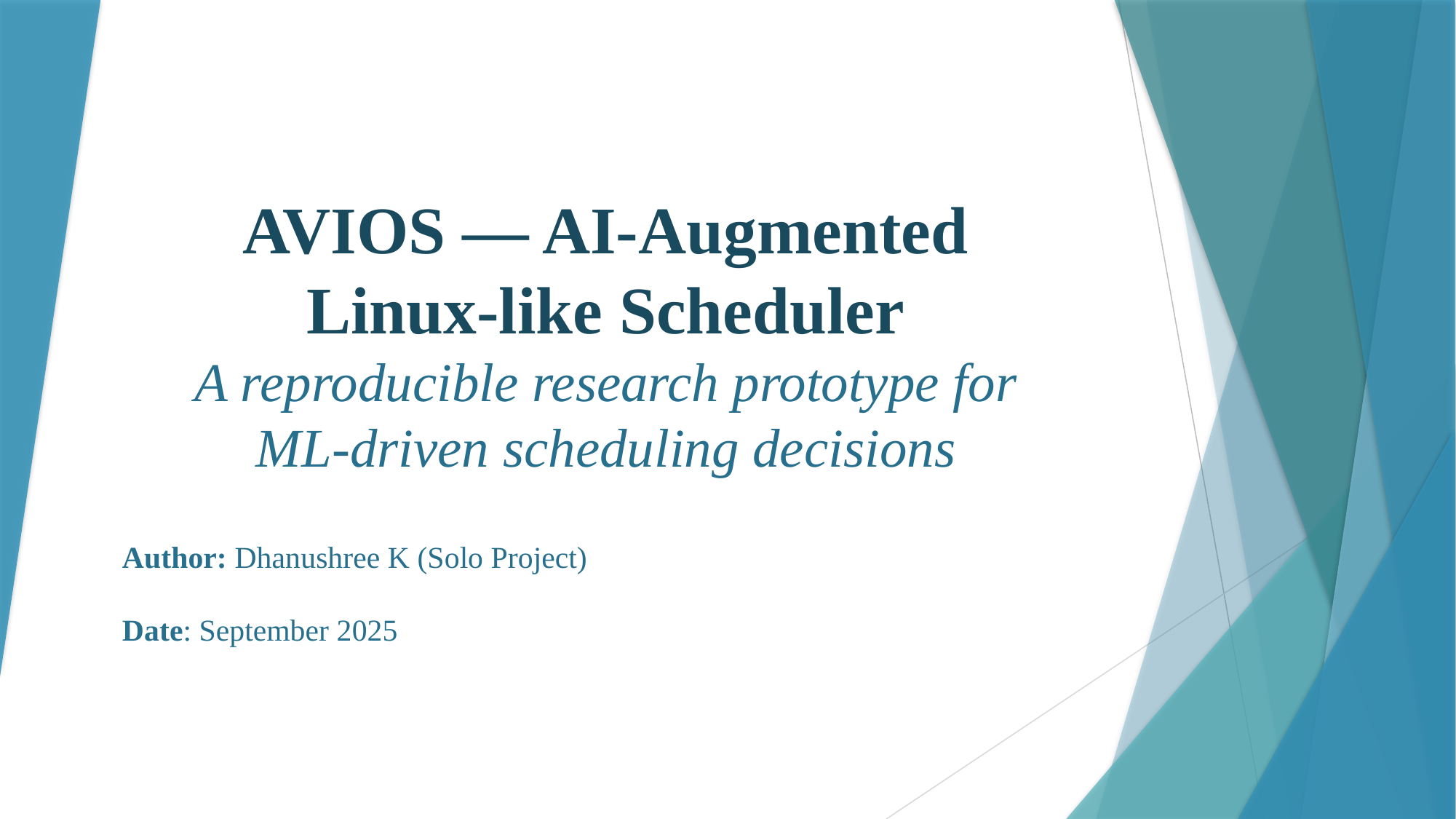

# AVIOS — AI-Augmented Linux-like Scheduler A reproducible research prototype for ML-driven scheduling decisions
Author: Dhanushree K (Solo Project)
Date: September 2025